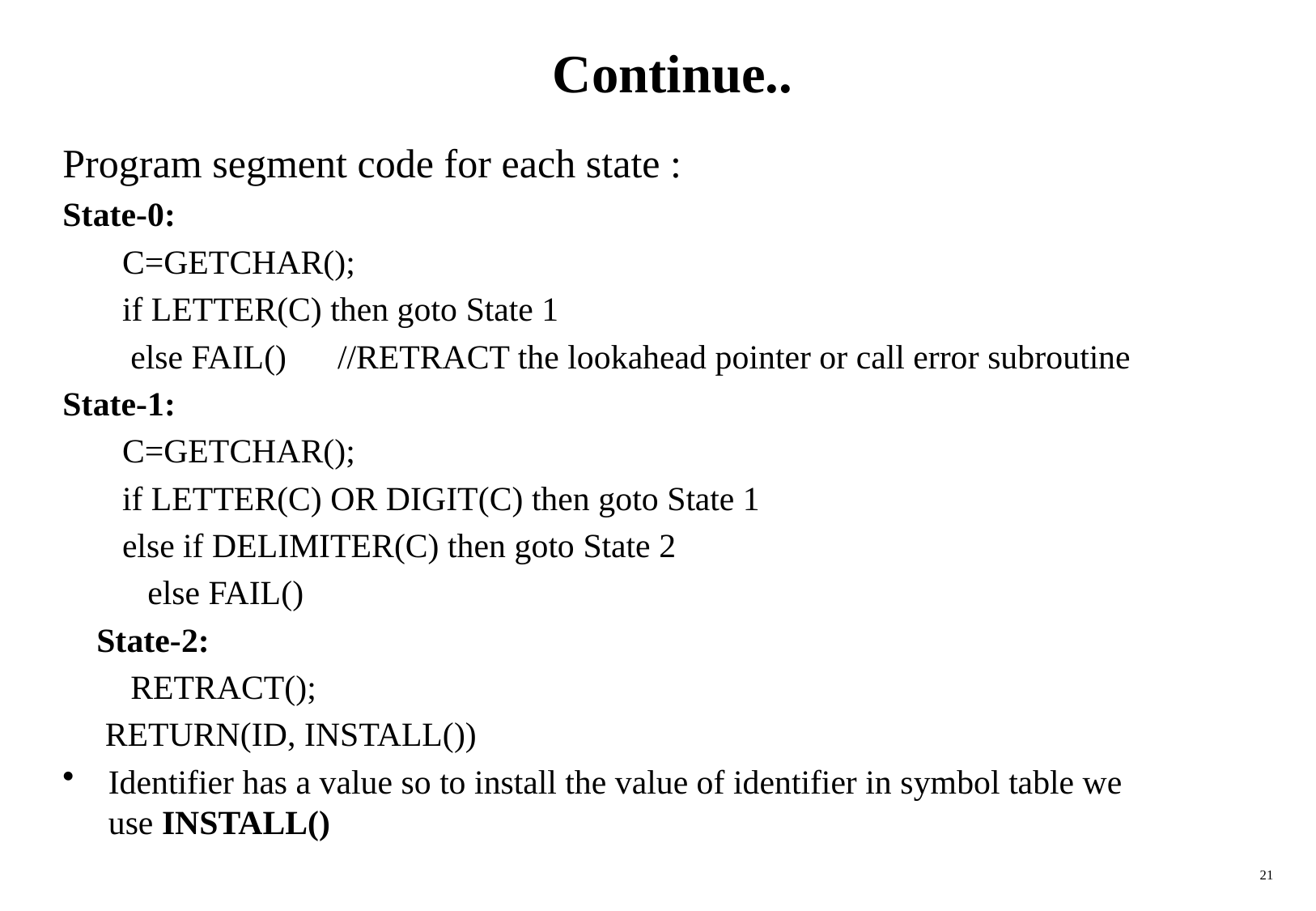

# Continue..
Program segment code for each state :
State-0:
       C=GETCHAR();
       if LETTER(C) then goto State 1
        else FAIL()      //RETRACT the lookahead pointer or call error subroutine
State-1:
       C=GETCHAR();
       if LETTER(C) OR DIGIT(C) then goto State 1
       else if DELIMITER(C) then goto State 2
          else FAIL()
    State-2:
        RETRACT();
     RETURN(ID, INSTALL())
Identifier has a value so to install the value of identifier in symbol table we use INSTALL()
21